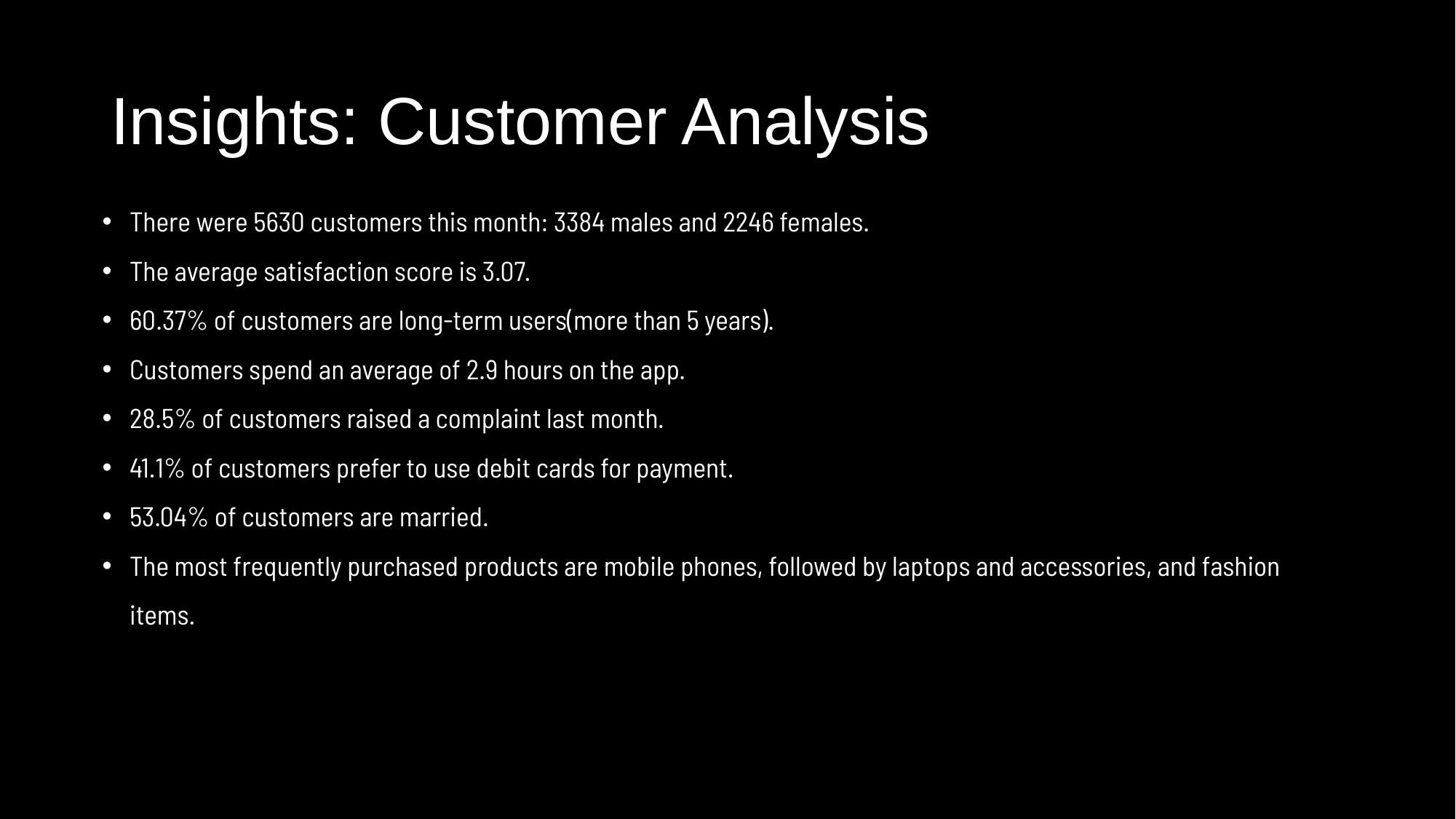

# Insights: Customer Analysis
There were 5630 customers this month: 3384 males and 2246 females.
The average satisfaction score is 3.07.
60.37% of customers are long-term users(more than 5 years).
Customers spend an average of 2.9 hours on the app.
28.5% of customers raised a complaint last month.
41.1% of customers prefer to use debit cards for payment.
53.04% of customers are married.
The most frequently purchased products are mobile phones, followed by laptops and accessories, and fashion items.